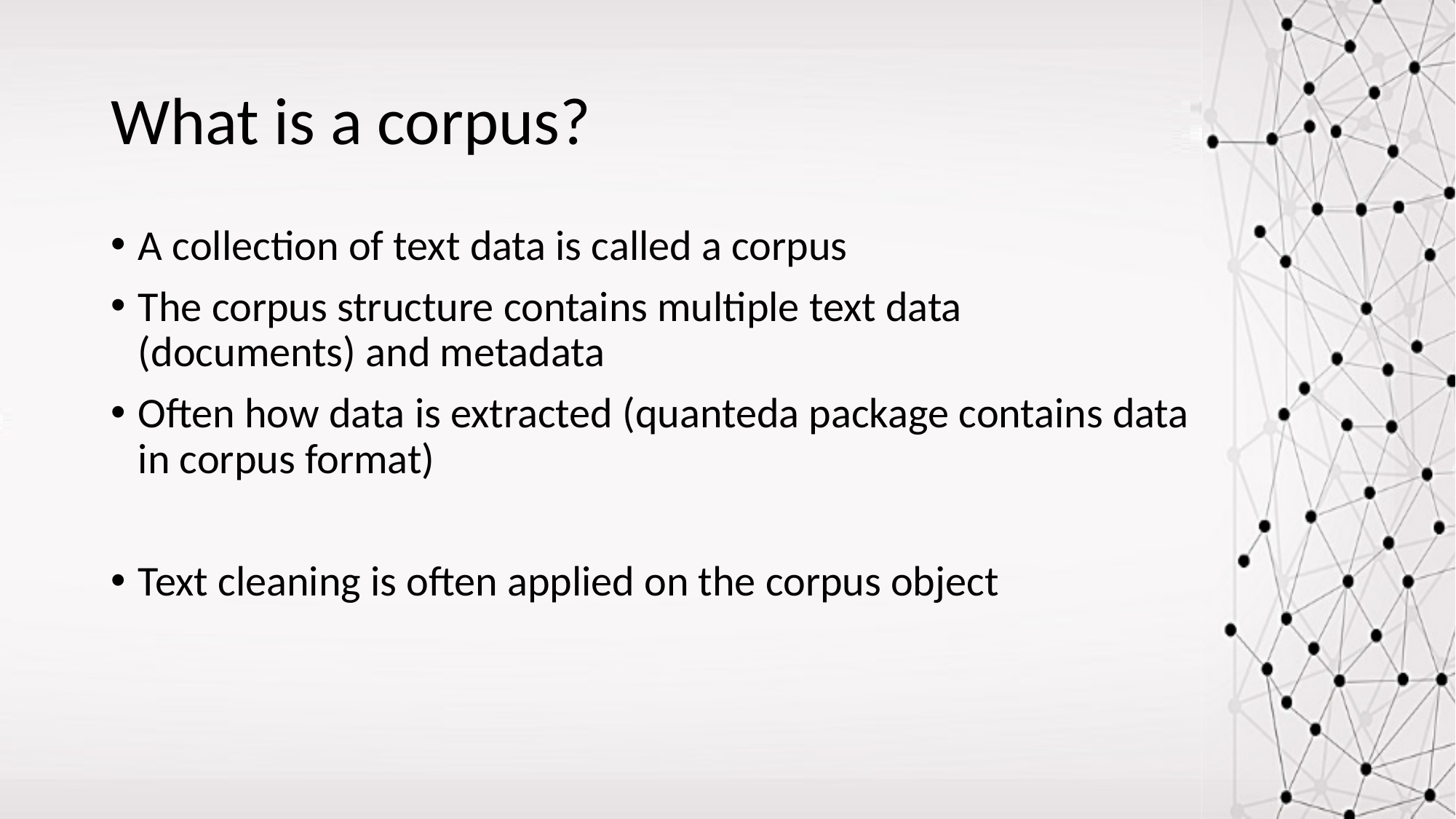

# What is a corpus?
A collection of text data is called a corpus
The corpus structure contains multiple text data (documents) and metadata
Often how data is extracted (quanteda package contains data in corpus format)

Text cleaning is often applied on the corpus object